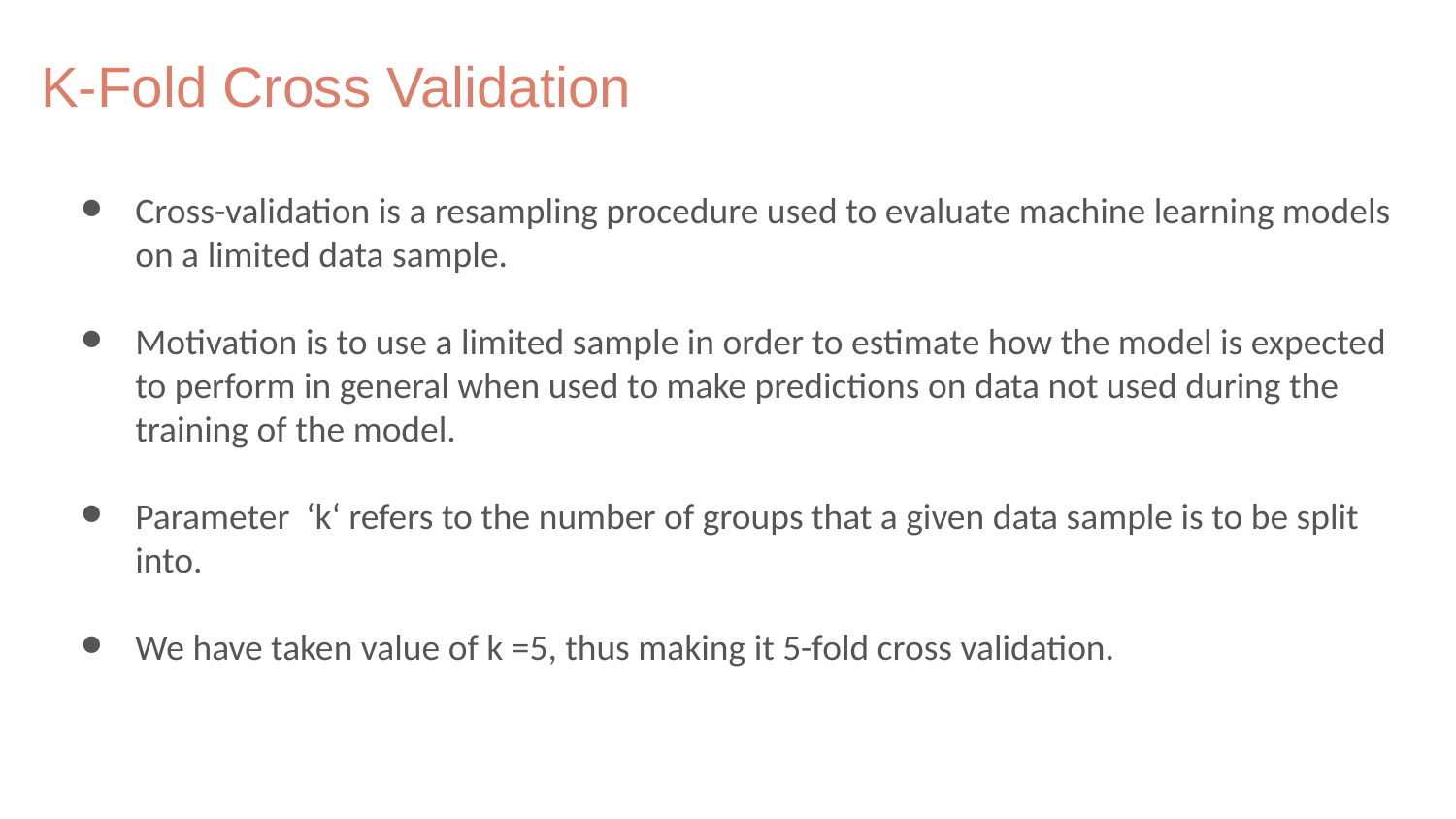

# K-Fold Cross Validation
Cross-validation is a resampling procedure used to evaluate machine learning models on a limited data sample.

Motivation is to use a limited sample in order to estimate how the model is expected to perform in general when used to make predictions on data not used during the training of the model.

Parameter  ‘k‘ refers to the number of groups that a given data sample is to be split into.

We have taken value of k =5, thus making it 5-fold cross validation.